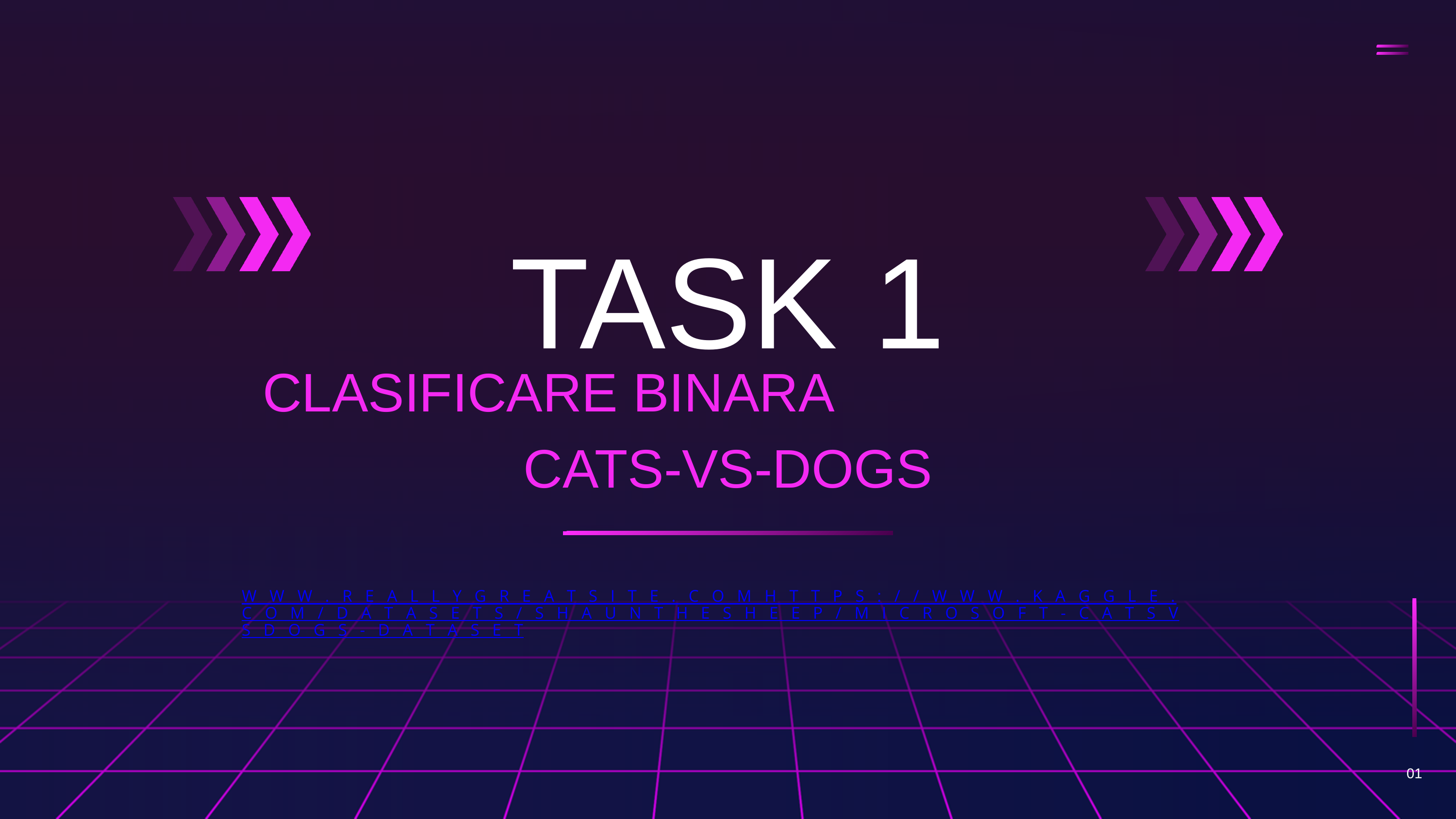

TASK 1

CLASIFICARE BINARA                         CATS-VS-DOGS

WWW.REALLYGREATSITE.COMHTTPS://WWW.KAGGLE.COM/DATASETS/SHAUNTHESHEEP/MICROSOFT-CATSVSDOGS-DATASET

01